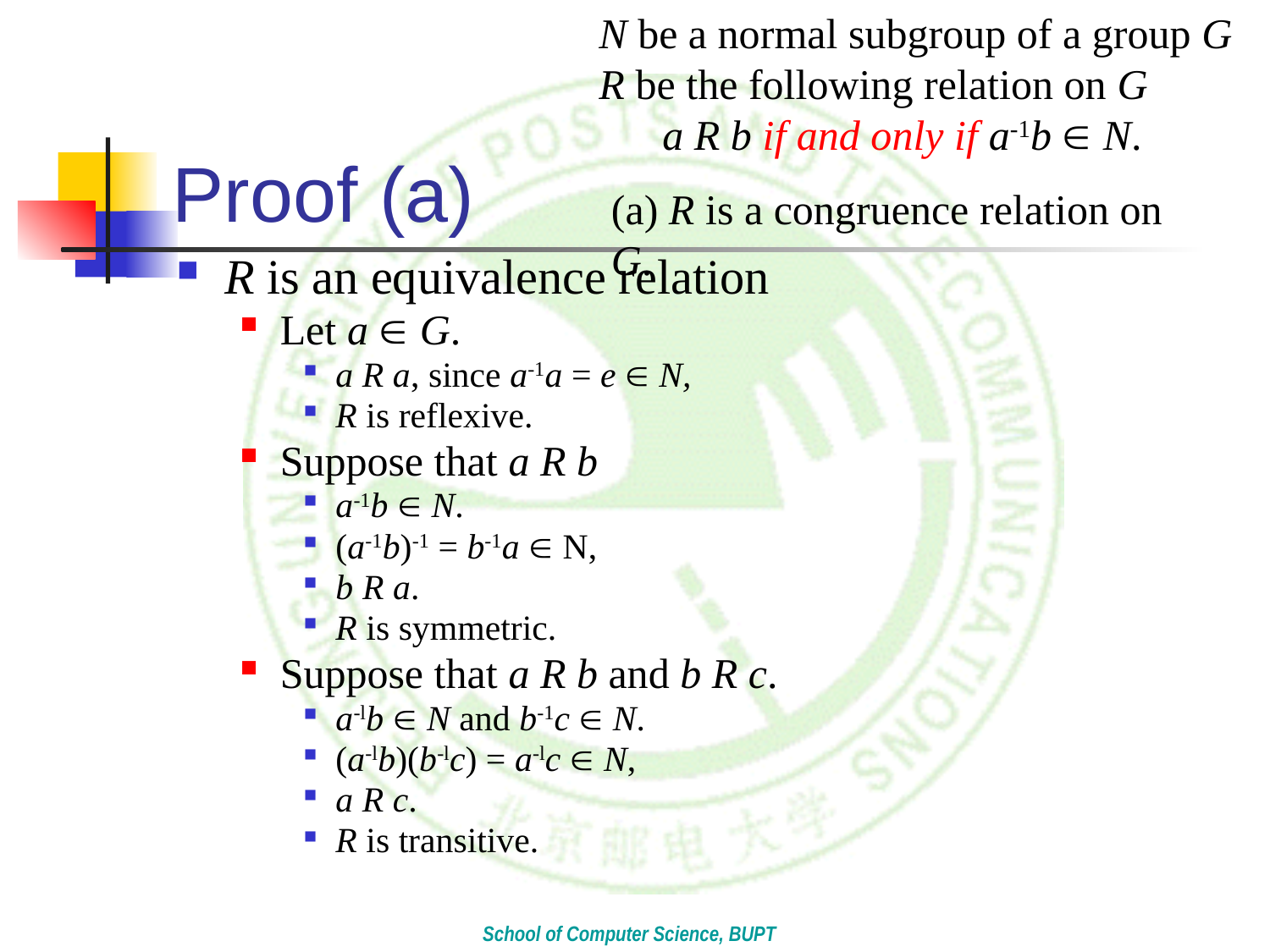

N be a normal subgroup of a group G
R be the following relation on G
a R b if and only if a-1b ∈ N.
# Proof (a)
(a) R is a congruence relation on G.
R is an equivalence relation
Let a ∈ G.
a R a, since a-1a = e ∈ N,
R is reflexive.
Suppose that a R b
a-1b ∈ N.
(a-1b)-1 = b-1a ∈ N,
b R a.
R is symmetric.
Suppose that a R b and b R c.
a-lb ∈ N and b-1c ∈ N.
(a-lb)(b-lc) = a-lc ∈ N,
a R c.
R is transitive.

School of Computer Science, BUPT
58